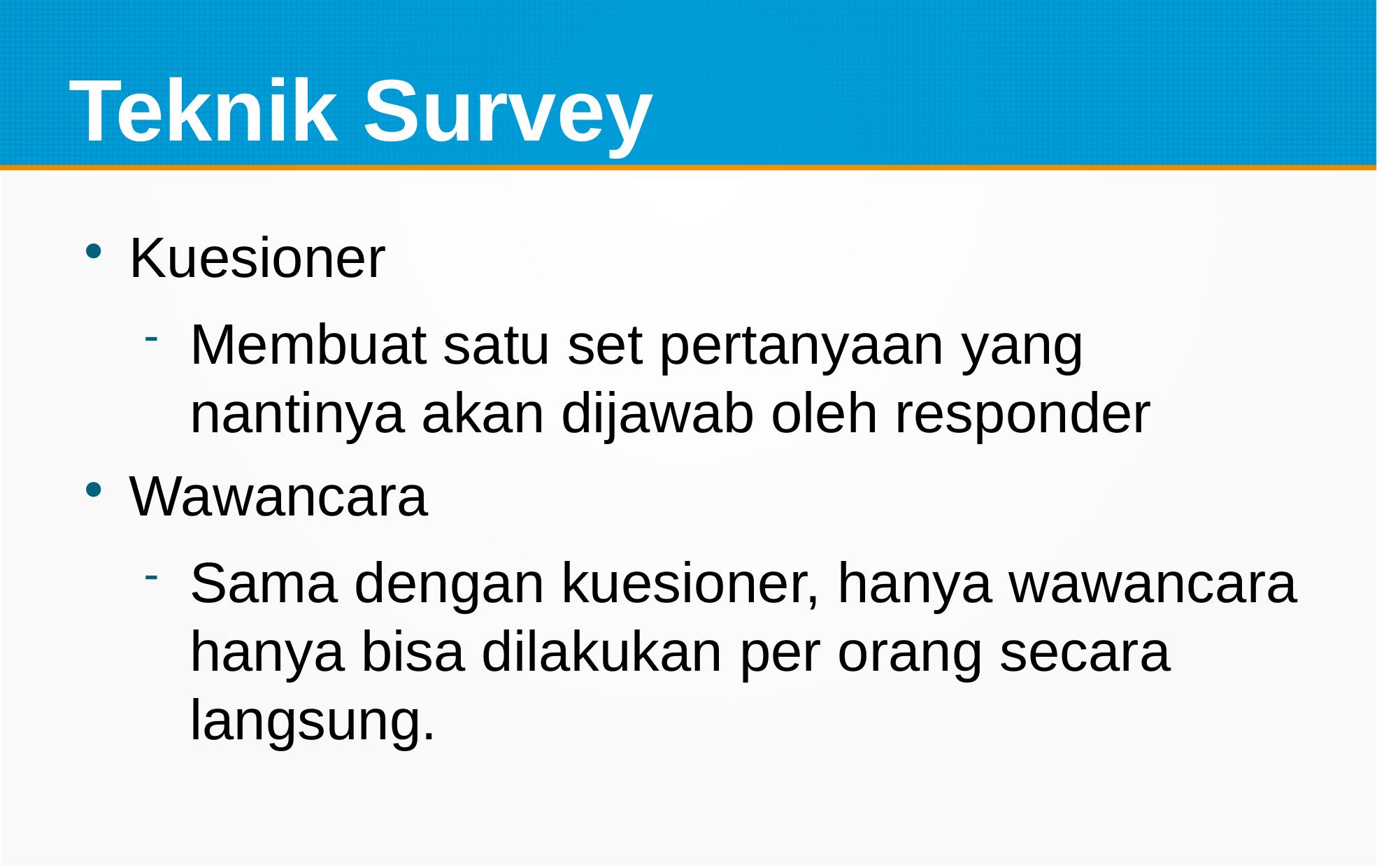

Teknik Survey
Kuesioner
Membuat satu set pertanyaan yang nantinya akan dijawab oleh responder
Wawancara
Sama dengan kuesioner, hanya wawancara hanya bisa dilakukan per orang secara langsung.